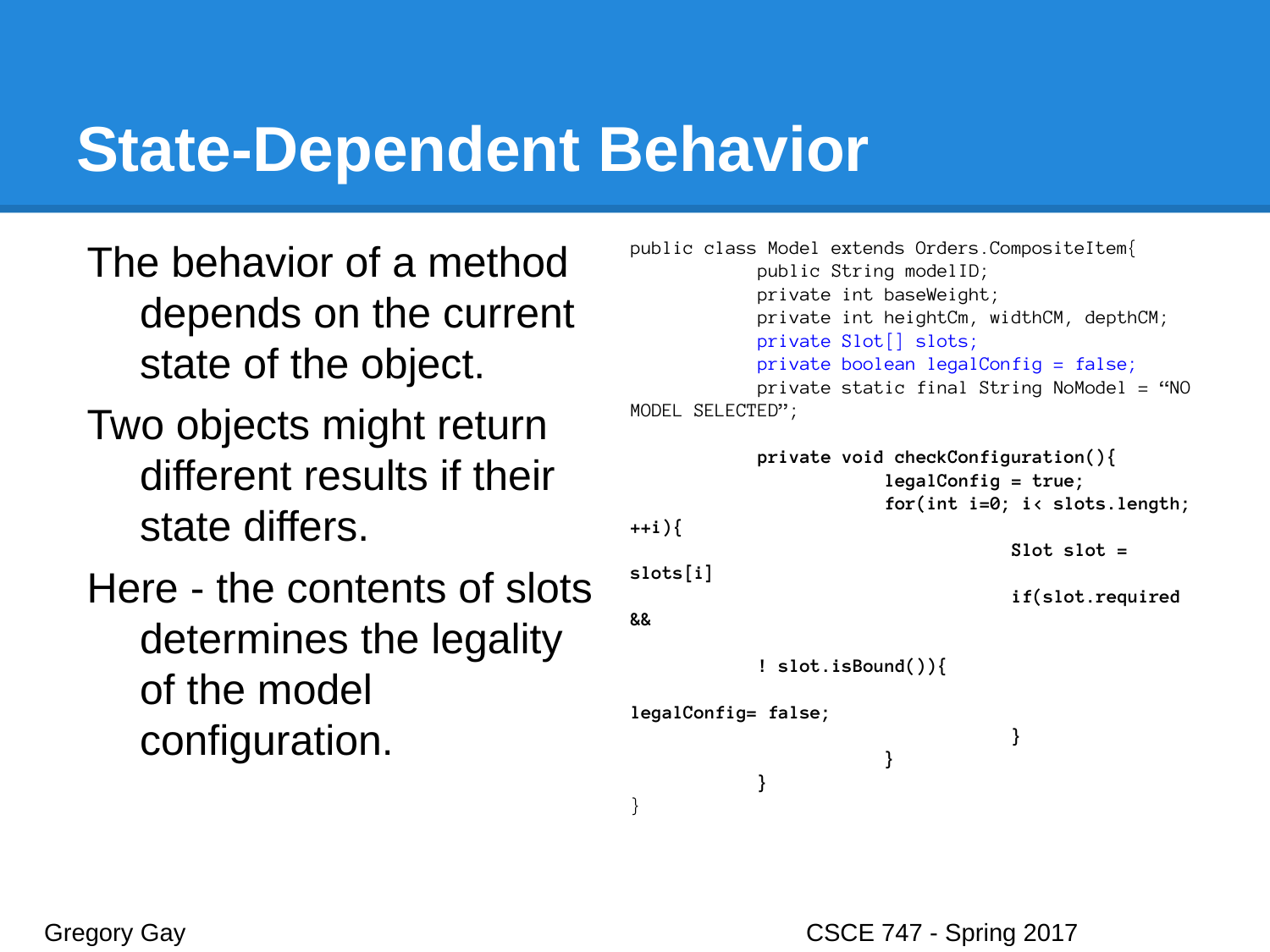

# State-Dependent Behavior
The behavior of a method depends on the current state of the object.
Two objects might return different results if their state differs.
Here - the contents of slots determines the legality of the model configuration.
public class Model extends Orders.CompositeItem{
	public String modelID;
	private int baseWeight;
	private int heightCm, widthCM, depthCM;
	private Slot[] slots;
	private boolean legalConfig = false;
	private static final String NoModel = “NO MODEL SELECTED”;

	private void checkConfiguration(){
		legalConfig = true;
		for(int i=0; i< slots.length; ++i){
			Slot slot = slots[i]
			if(slot.required &&
					! slot.isBound()){
				legalConfig= false;
			}
		}
	}
}
Gregory Gay					CSCE 747 - Spring 2017							8